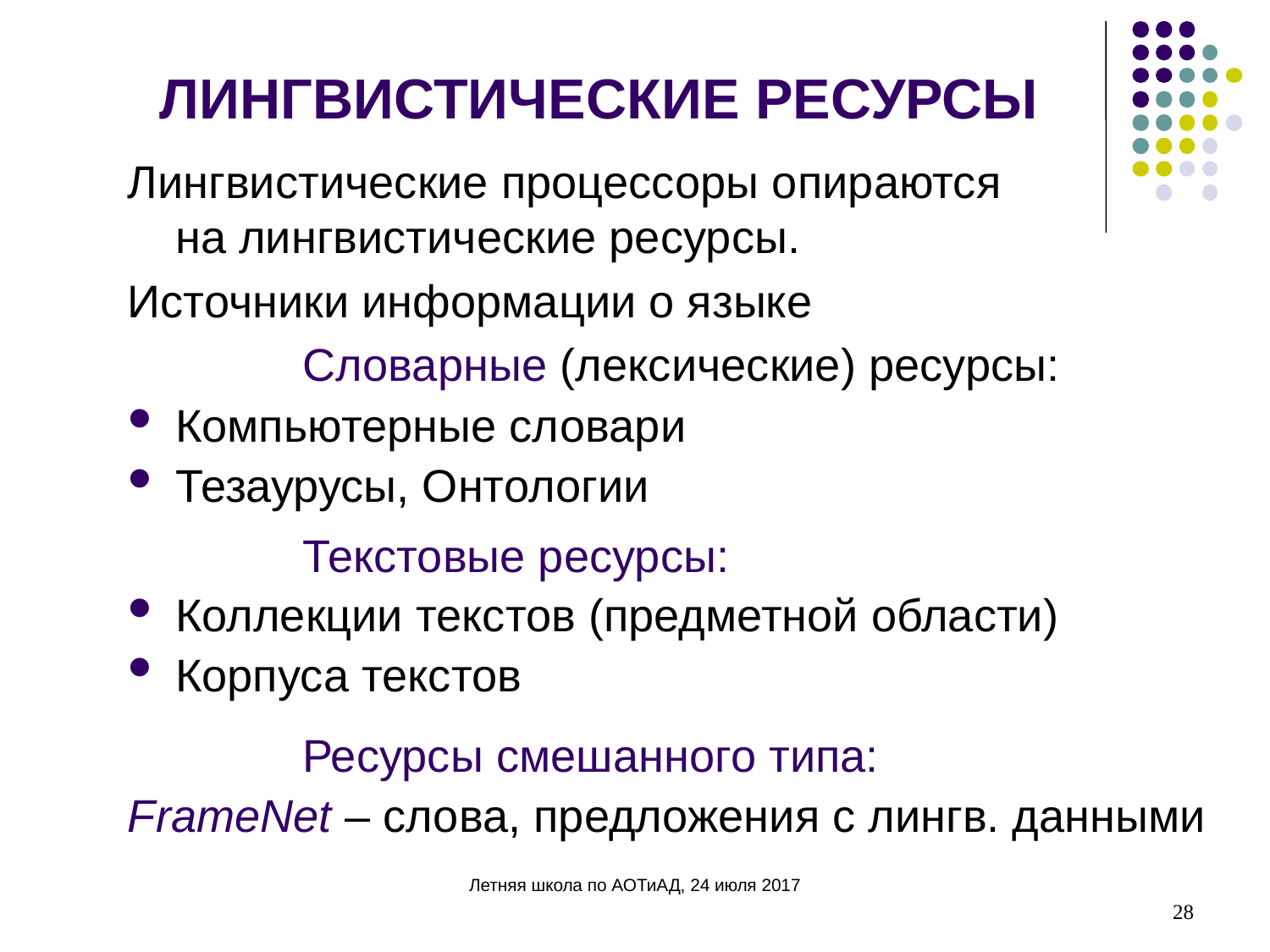

ЛИНГВИСТИЧЕСКИЕ РЕСУРСЫ
Лингвистические процессоры опираются
на лингвистические ресурсы.
Источники информации о языке
		Словарные (лексические) ресурсы:
Компьютерные словари
Тезаурусы, Онтологии
 		Текстовые ресурсы:
Коллекции текстов (предметной области)
Корпуса текстов
		Ресурсы смешанного типа:
FrameNet – слова, предложения с лингв. данными
28
Летняя школа по АОТиАД, 24 июля 2017